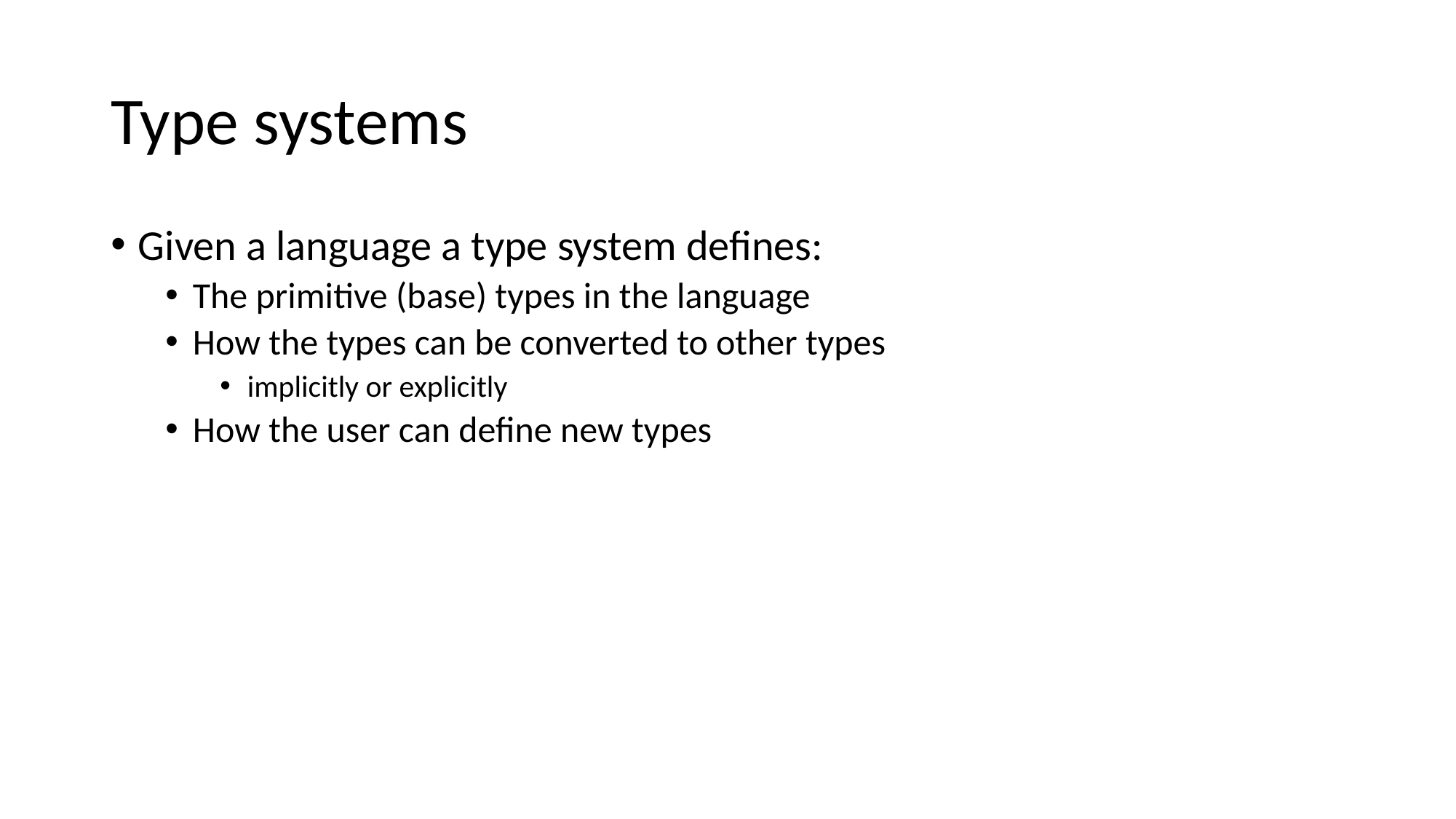

# Type systems
Given a language a type system defines:
The primitive (base) types in the language
How the types can be converted to other types
implicitly or explicitly
How the user can define new types